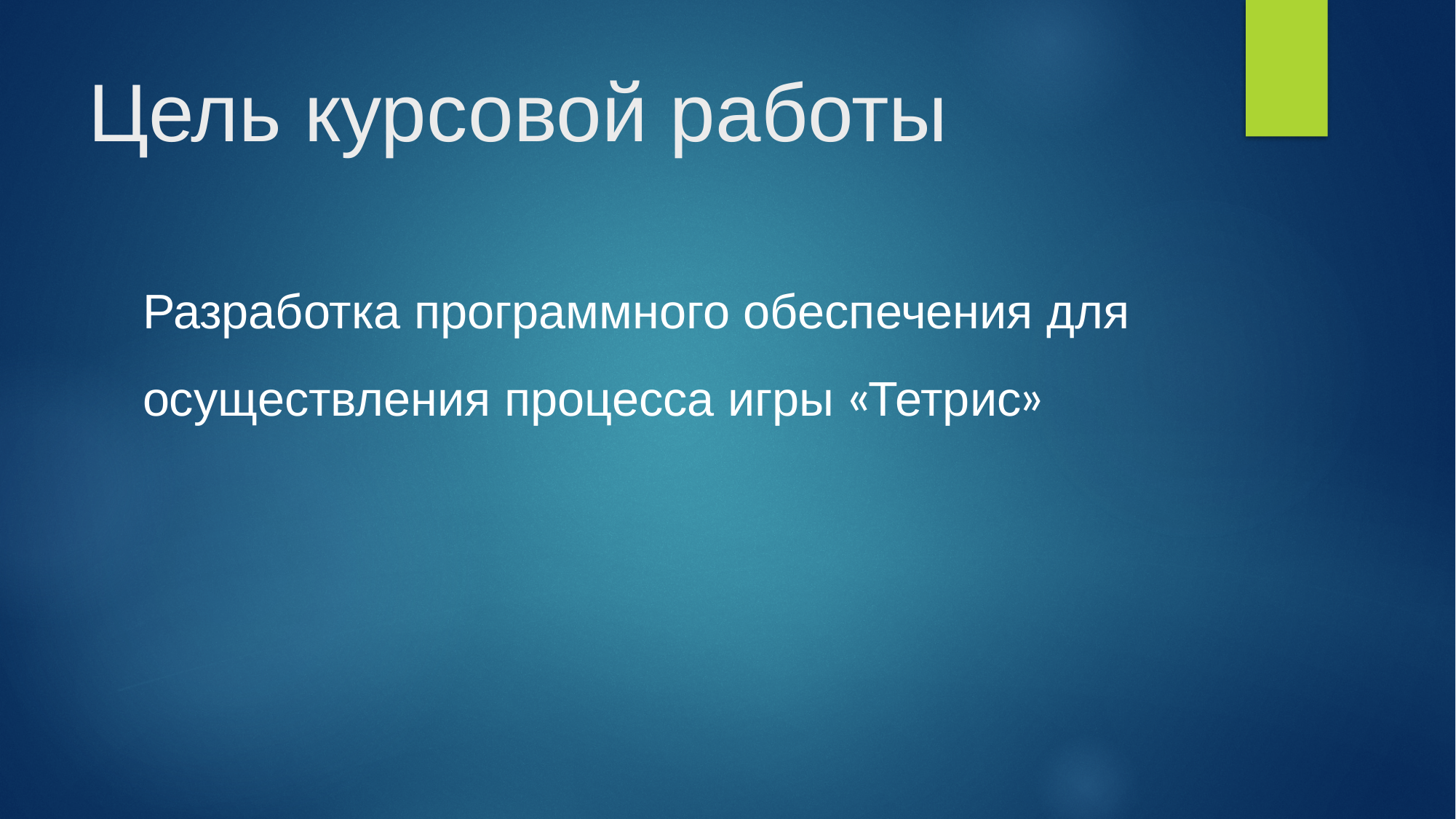

# Цель курсовой работы
Разработка программного обеспечения для осуществления процесса игры «Тетрис»